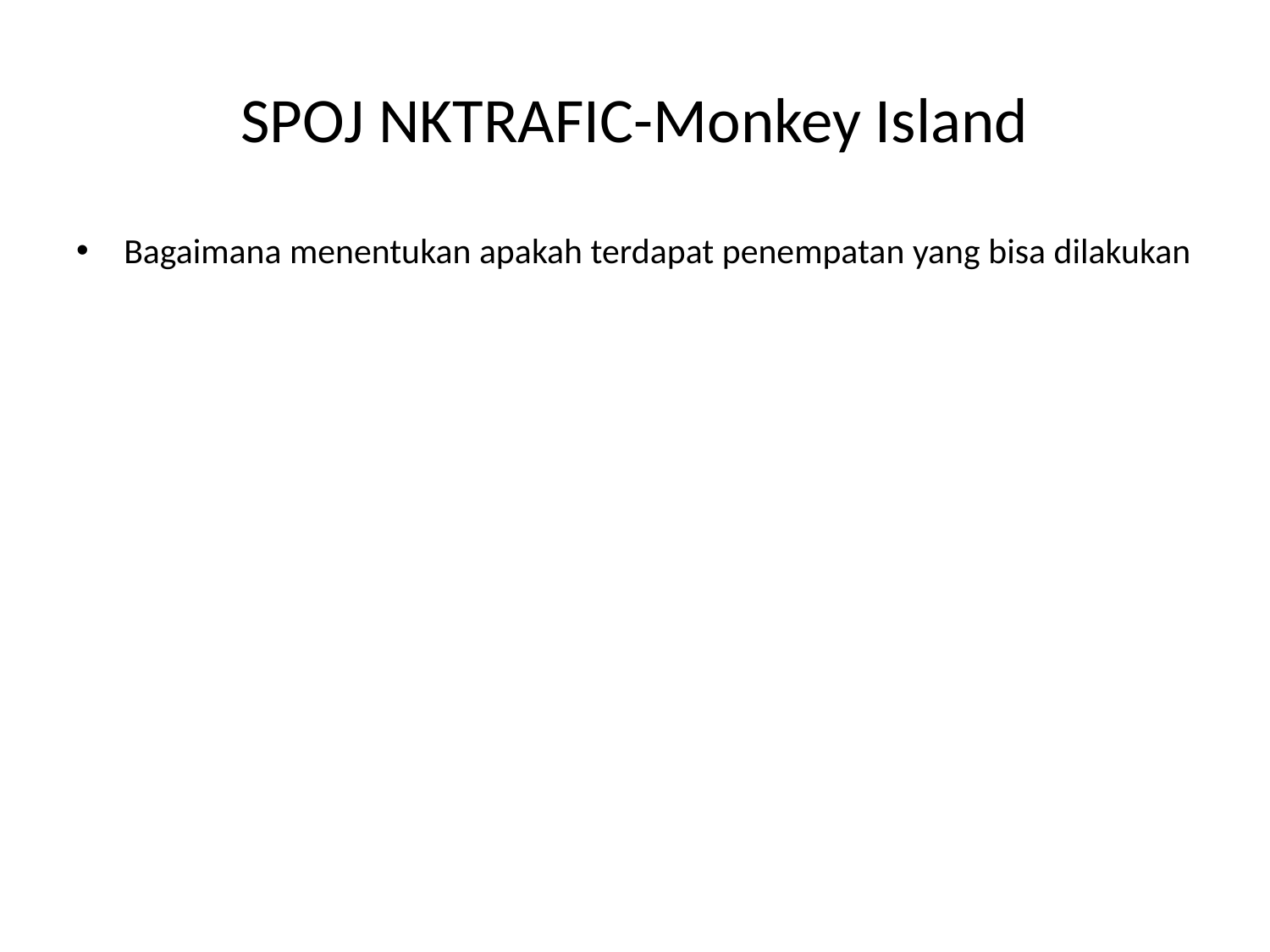

# SPOJ NKTRAFIC-Monkey Island
Bagaimana menentukan apakah terdapat penempatan yang bisa dilakukan